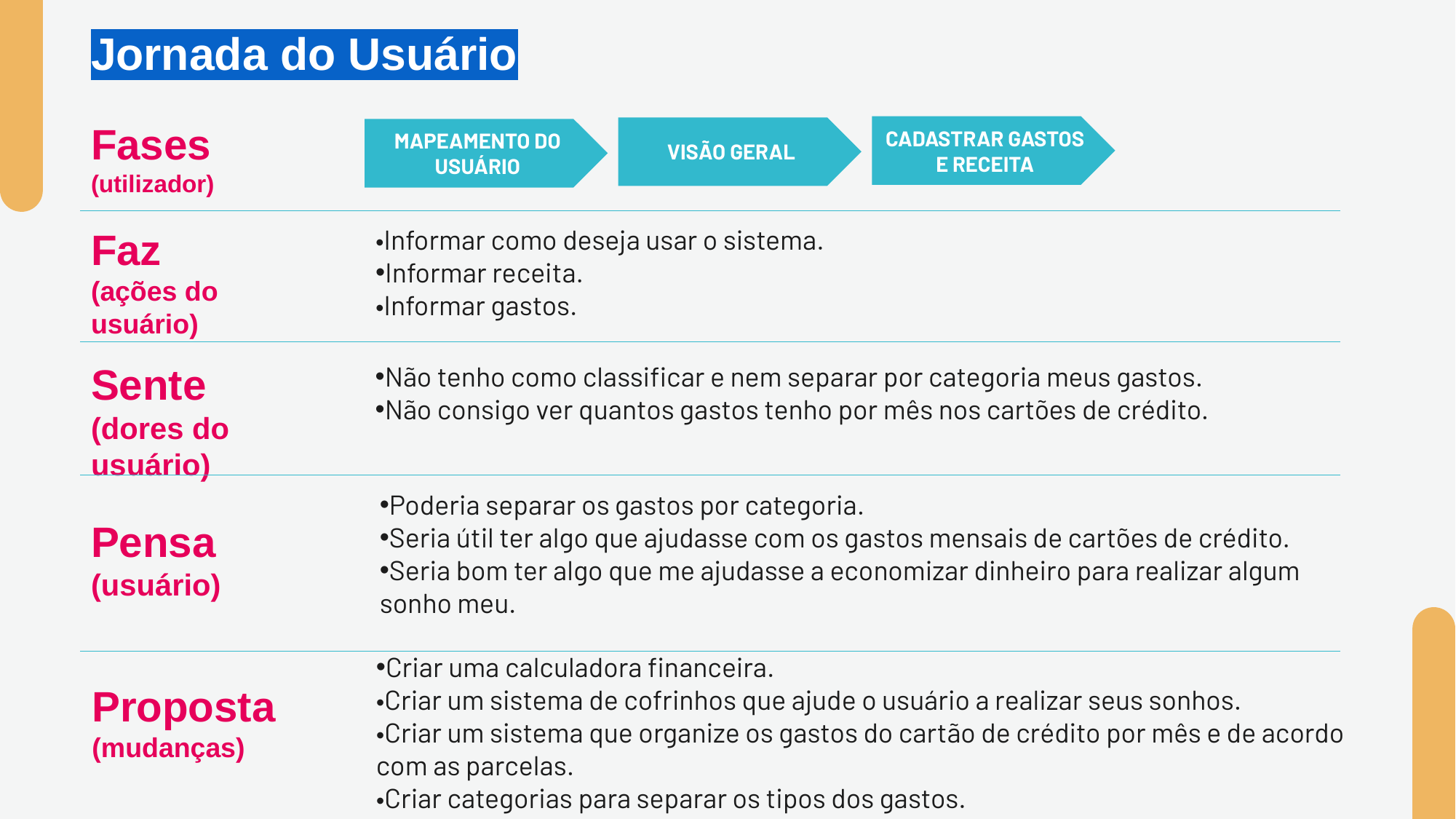

# Jornada do Usuário
Fases (utilizador)
CADASTRAR GASTOS E RECEITA
VISÃO GERAL
MAPEAMENTO DO USUÁRIO
Faz
(ações do usuário)
•Informar como deseja usar o sistema.
Informar receita.
•Informar gastos.

Sente
(dores do usuário)
Não tenho como classificar e nem separar por categoria meus gastos.
Não consigo ver quantos gastos tenho por mês nos cartões de crédito.

Poderia separar os gastos por categoria.
Seria útil ter algo que ajudasse com os gastos mensais de cartões de crédito.
Seria bom ter algo que me ajudasse a economizar dinheiro para realizar algum sonho meu.

Pensa
(usuário)
Criar uma calculadora financeira.
•Criar um sistema de cofrinhos que ajude o usuário a realizar seus sonhos.
•Criar um sistema que organize os gastos do cartão de crédito por mês e de acordo com as parcelas.
•Criar categorias para separar os tipos dos gastos.

Proposta
(mudanças)